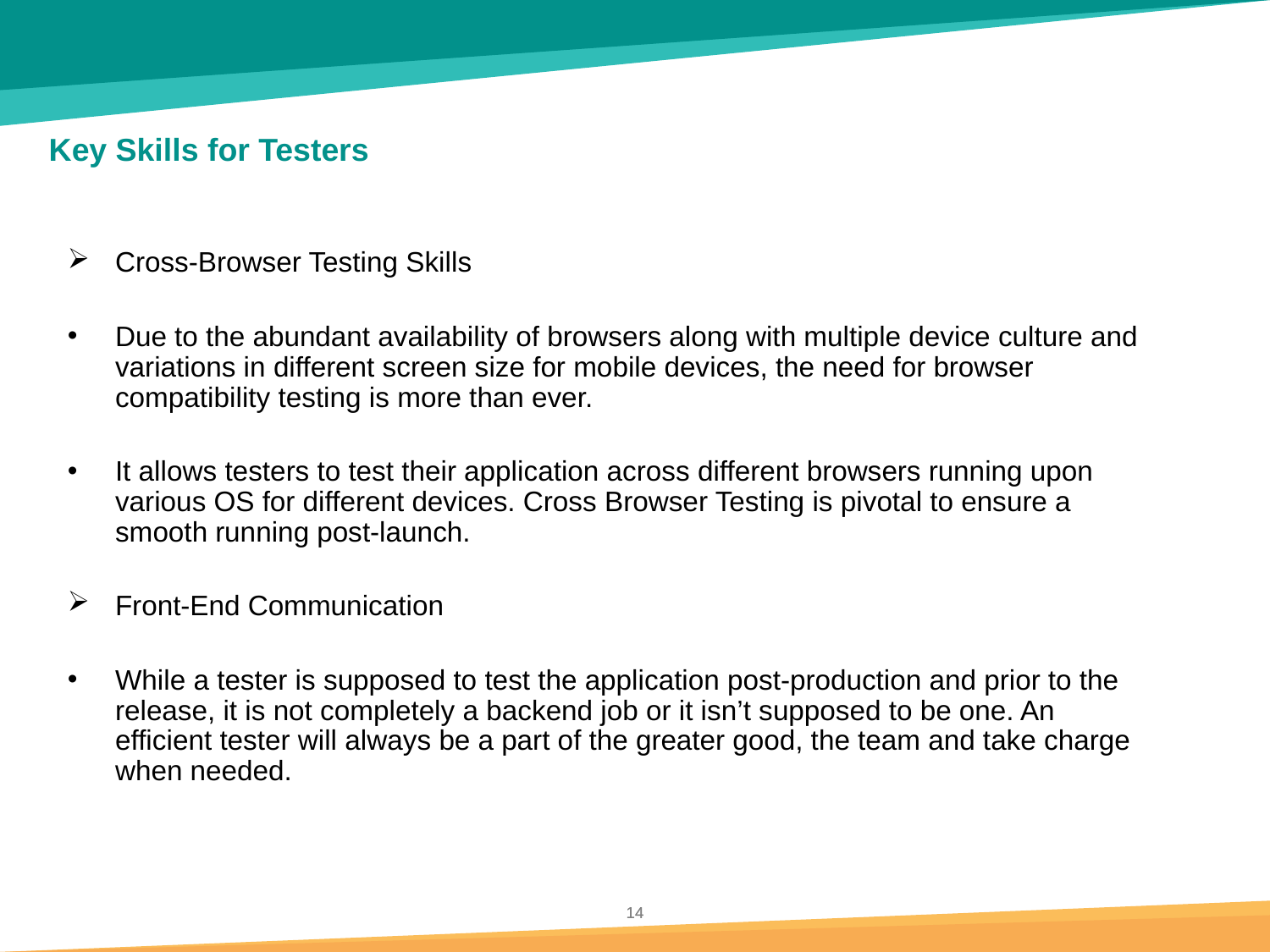

# Key Skills for Testers
Cross-Browser Testing Skills

Due to the abundant availability of browsers along with multiple device culture and variations in different screen size for mobile devices, the need for browser compatibility testing is more than ever.

It allows testers to test their application across different browsers running upon various OS for different devices. Cross Browser Testing is pivotal to ensure a smooth running post-launch.

Front-End Communication

While a tester is supposed to test the application post-production and prior to the release, it is not completely a backend job or it isn’t supposed to be one. An efficient tester will always be a part of the greater good, the team and take charge when needed.